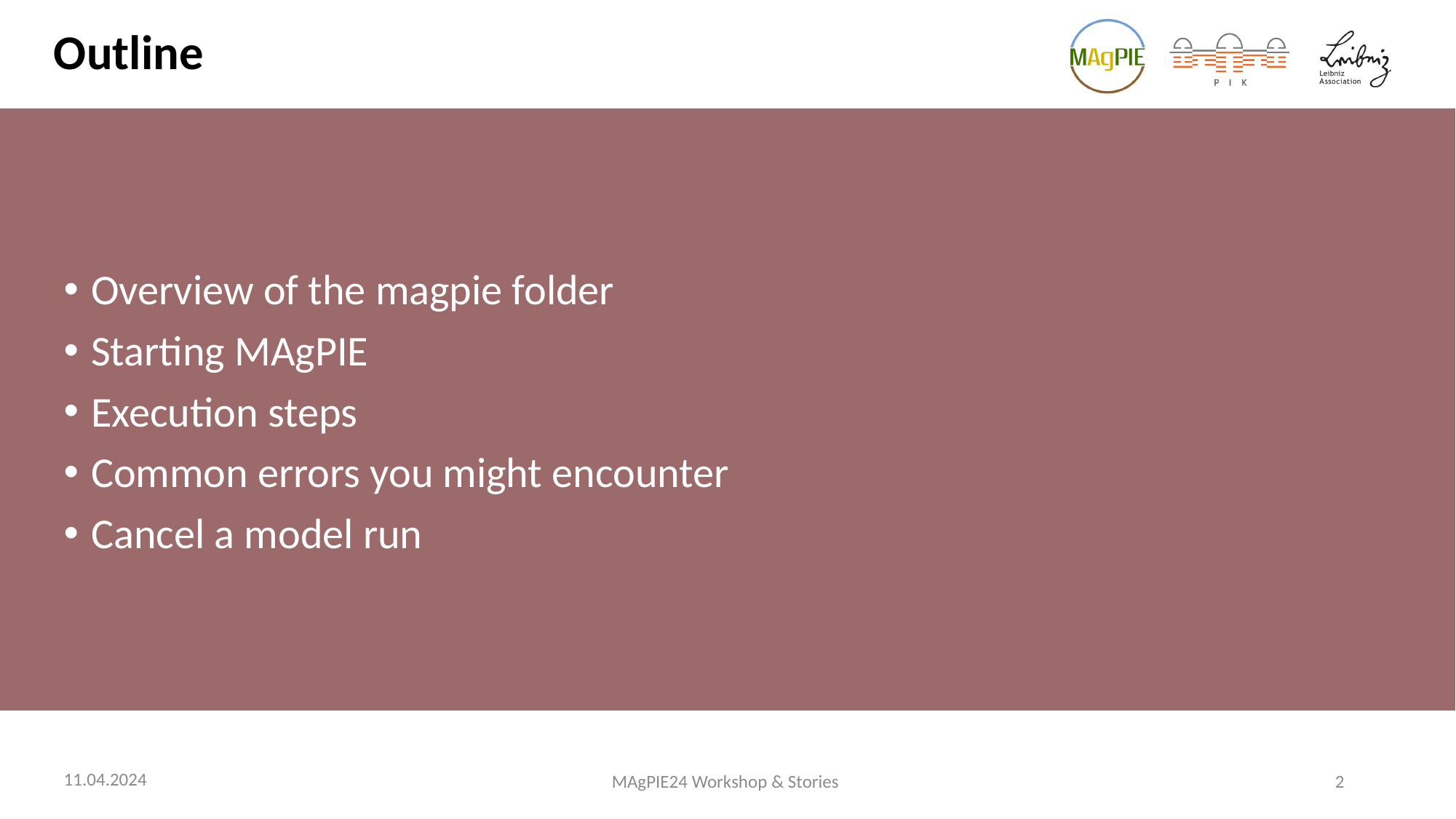

# Outline
Overview of the magpie folder
Starting MAgPIE
Execution steps
Common errors you might encounter
Cancel a model run
11.04.2024
MAgPIE24 Workshop & Stories
2